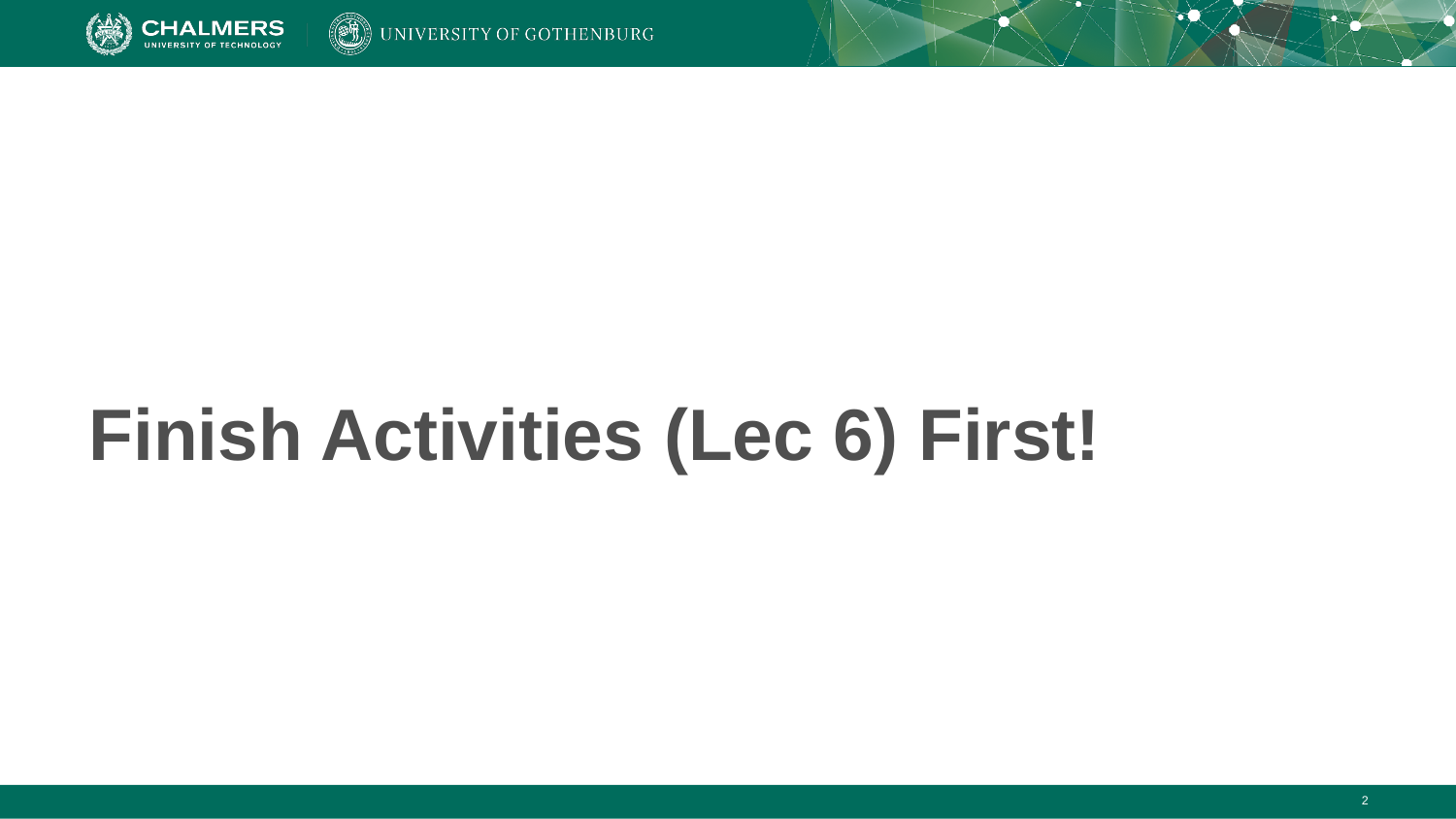

# Finish Activities (Lec 6) First!
2